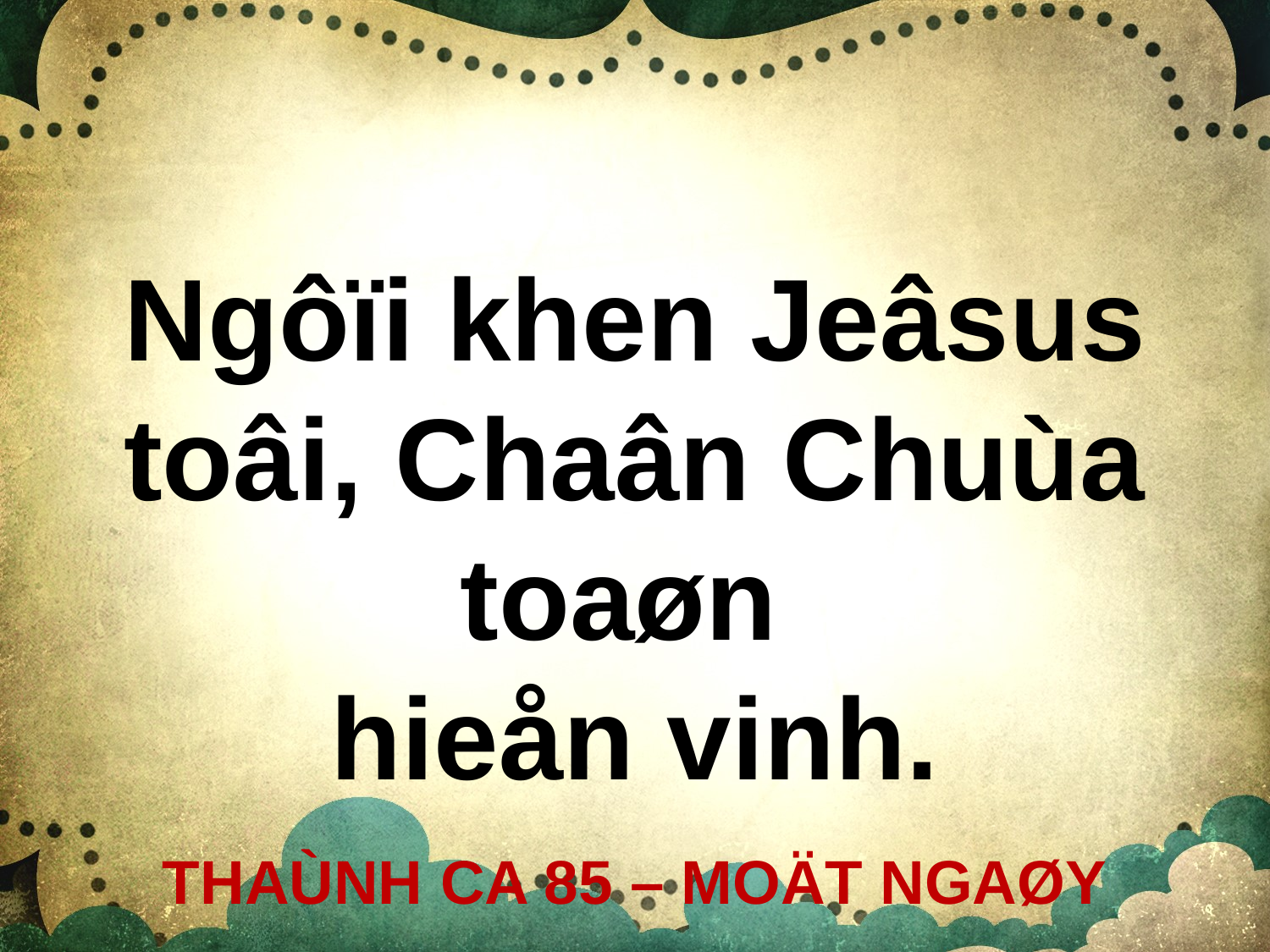

Ngôïi khen Jeâsus toâi, Chaân Chuùa toaøn
hieån vinh.
THAÙNH CA 85 – MOÄT NGAØY